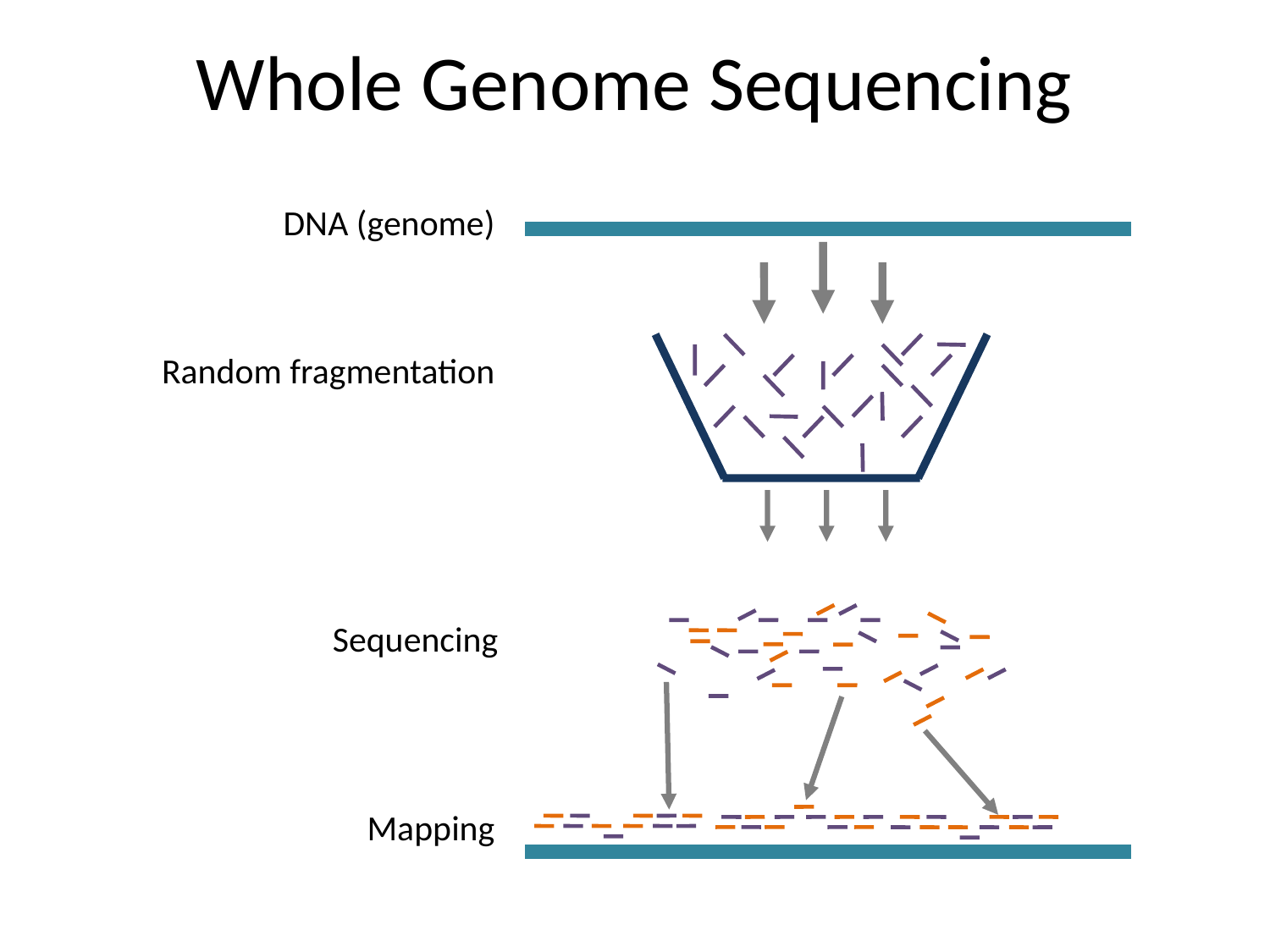

# Whole Genome Sequencing
DNA (genome)

Random fragmentation

Sequencing

Mapping